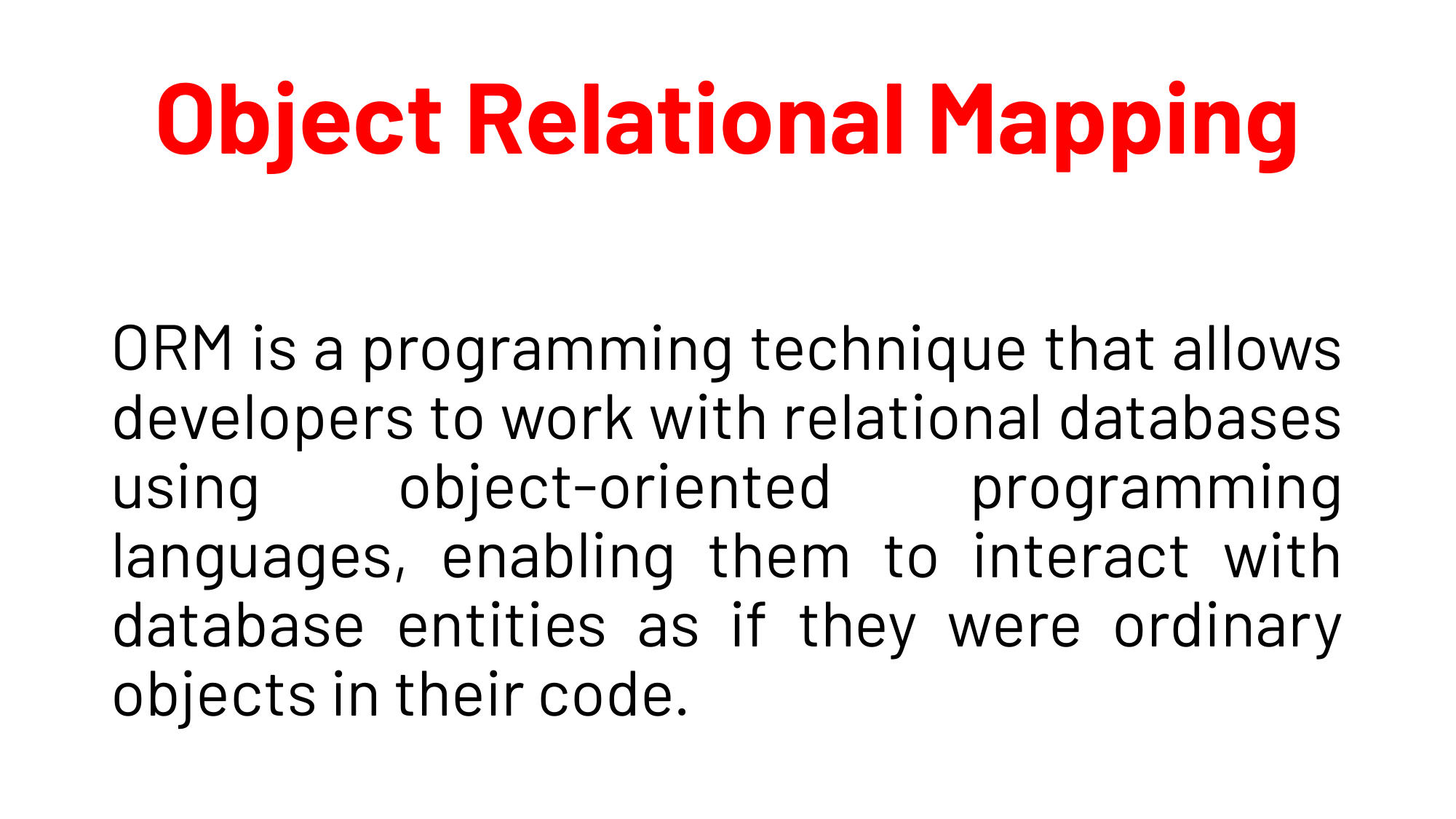

# Object Relational Mapping

ORM is a programming technique that allows developers to work with relational databases using object-oriented programming languages, enabling them to interact with database entities as if they were ordinary objects in their code.